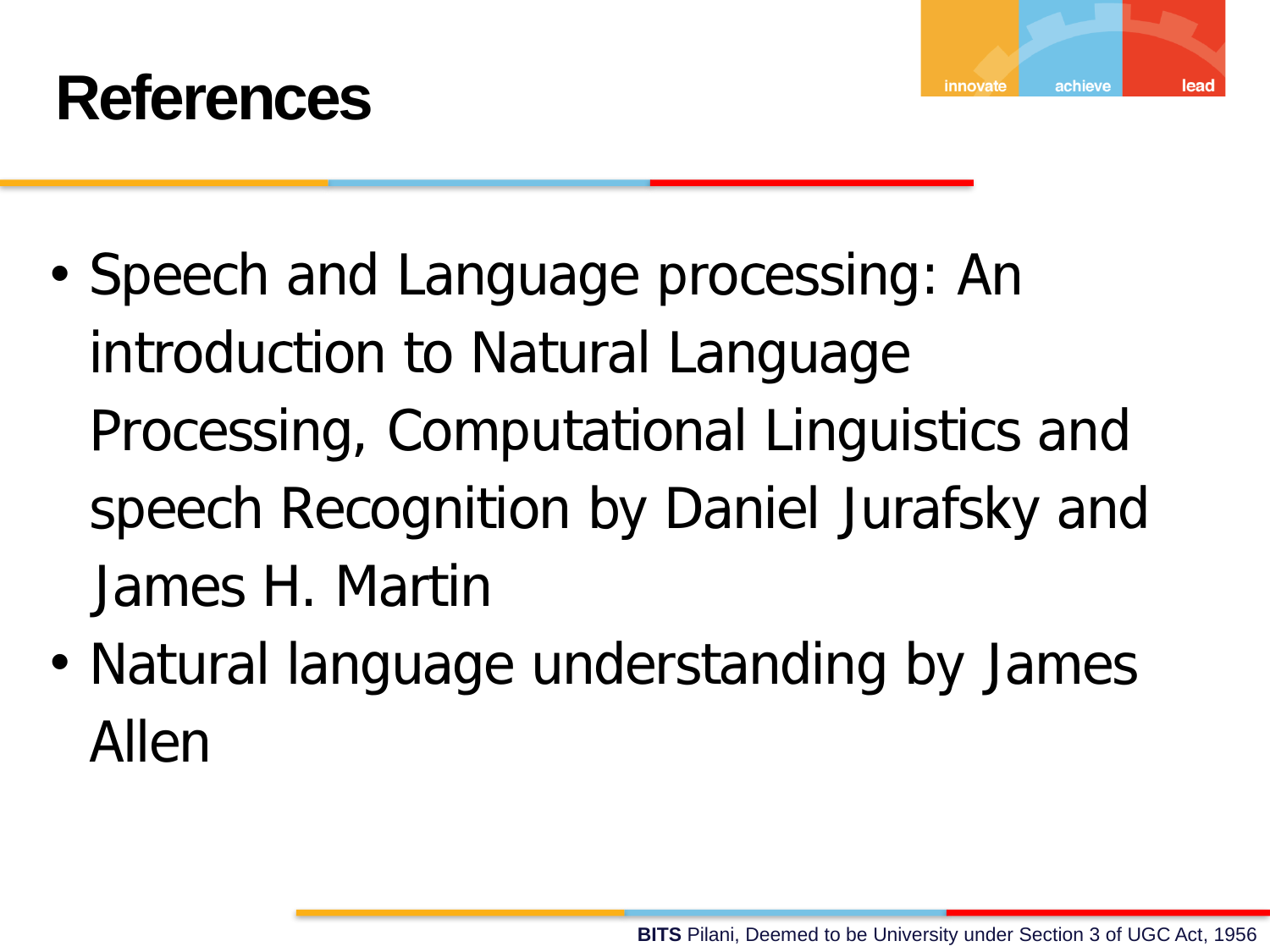

References
Speech and Language processing: An introduction to Natural Language Processing, Computational Linguistics and speech Recognition by Daniel Jurafsky and James H. Martin
Natural language understanding by James Allen